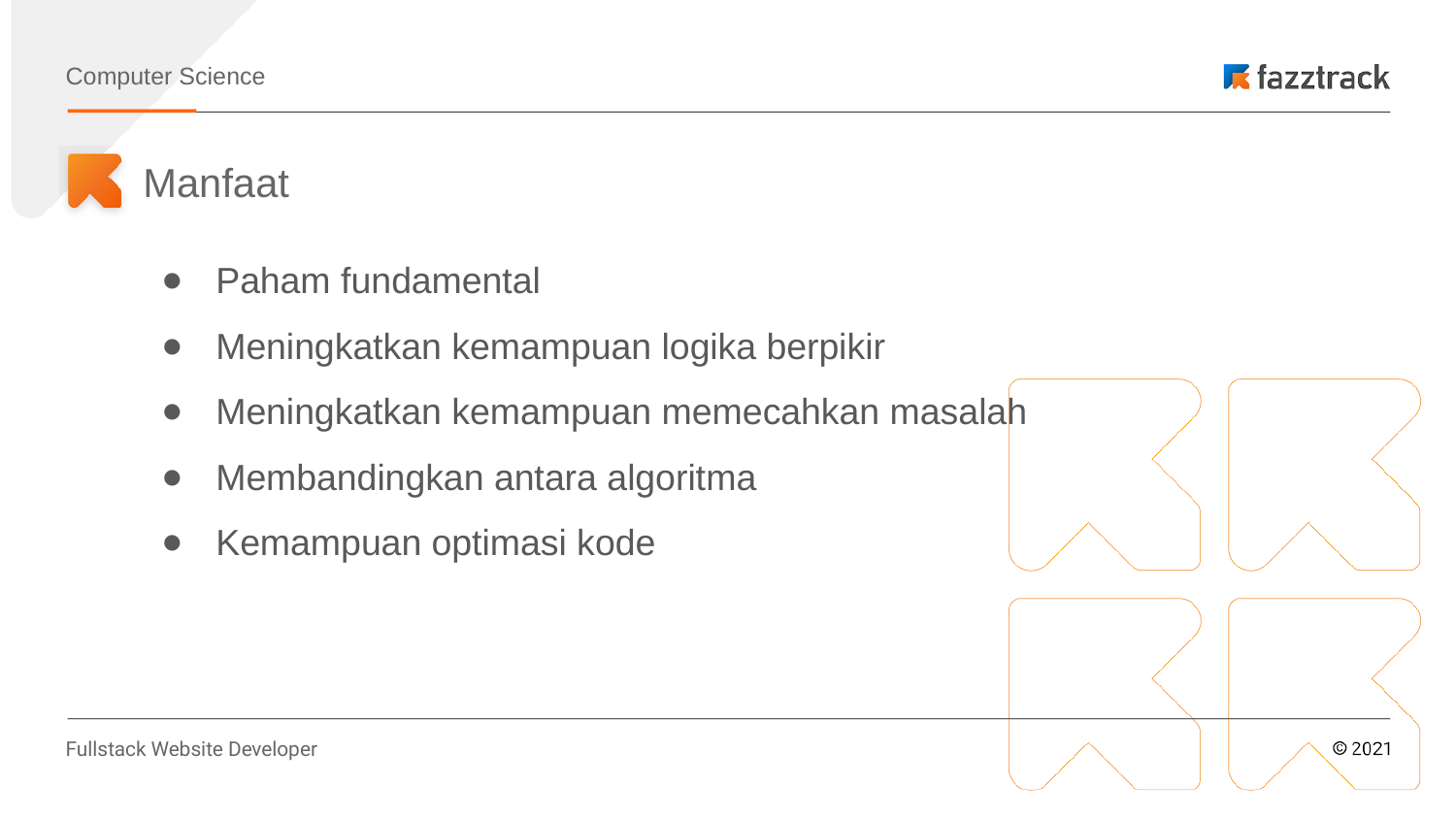

Computer Science
Manfaat
Paham fundamental
Meningkatkan kemampuan logika berpikir
Meningkatkan kemampuan memecahkan masalah
Membandingkan antara algoritma
Kemampuan optimasi kode
Fullstack Website Developer